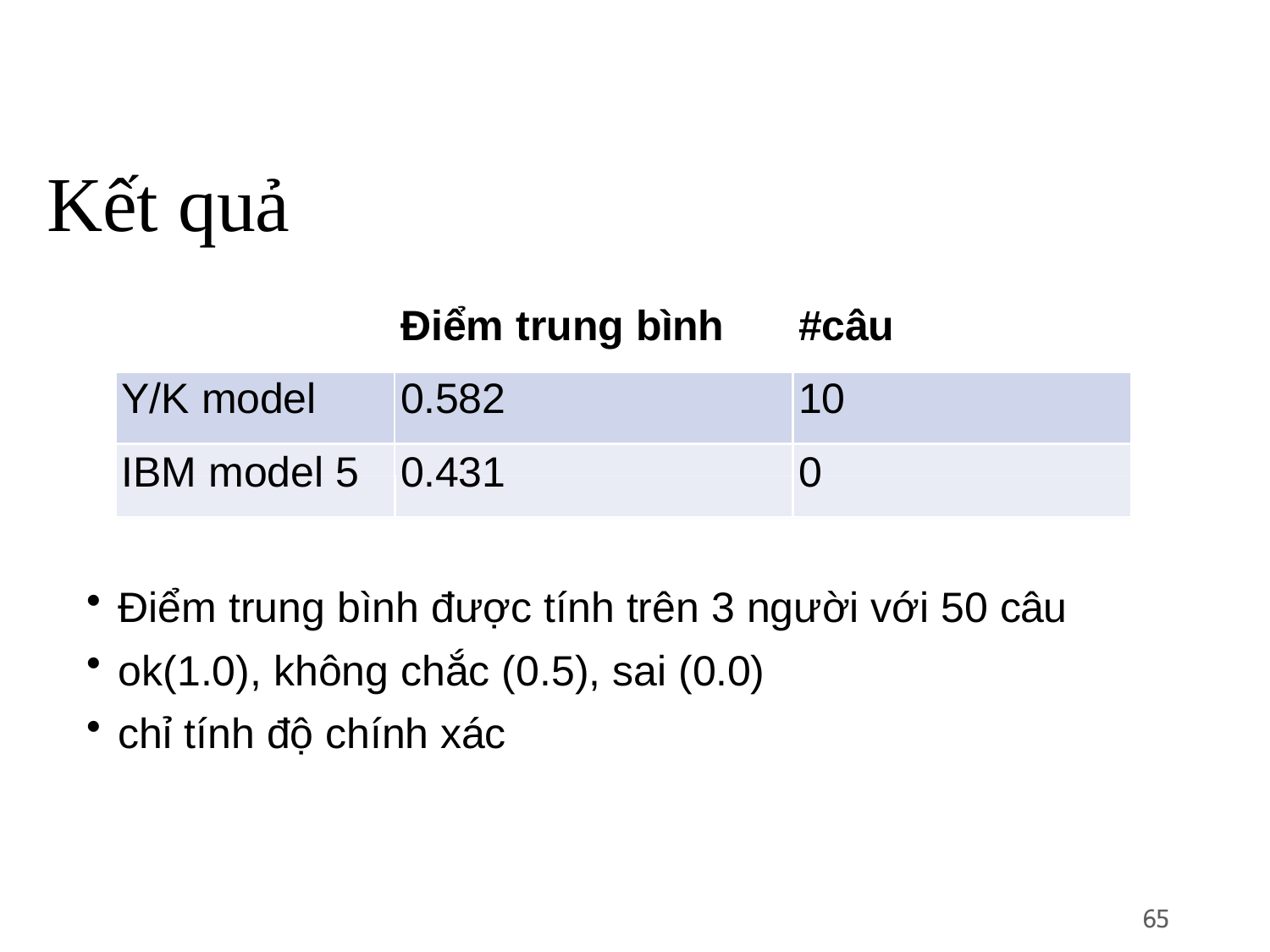

# Kết quả
|  | Điểm trung bình | #câu |
| --- | --- | --- |
| Y/K model | 0.582 | 10 |
| IBM model 5 | 0.431 | 0 |

Điểm trung bình được tính trên 3 người với 50 câu
ok(1.0), không chắc (0.5), sai (0.0)
chỉ tính độ chính xác
65